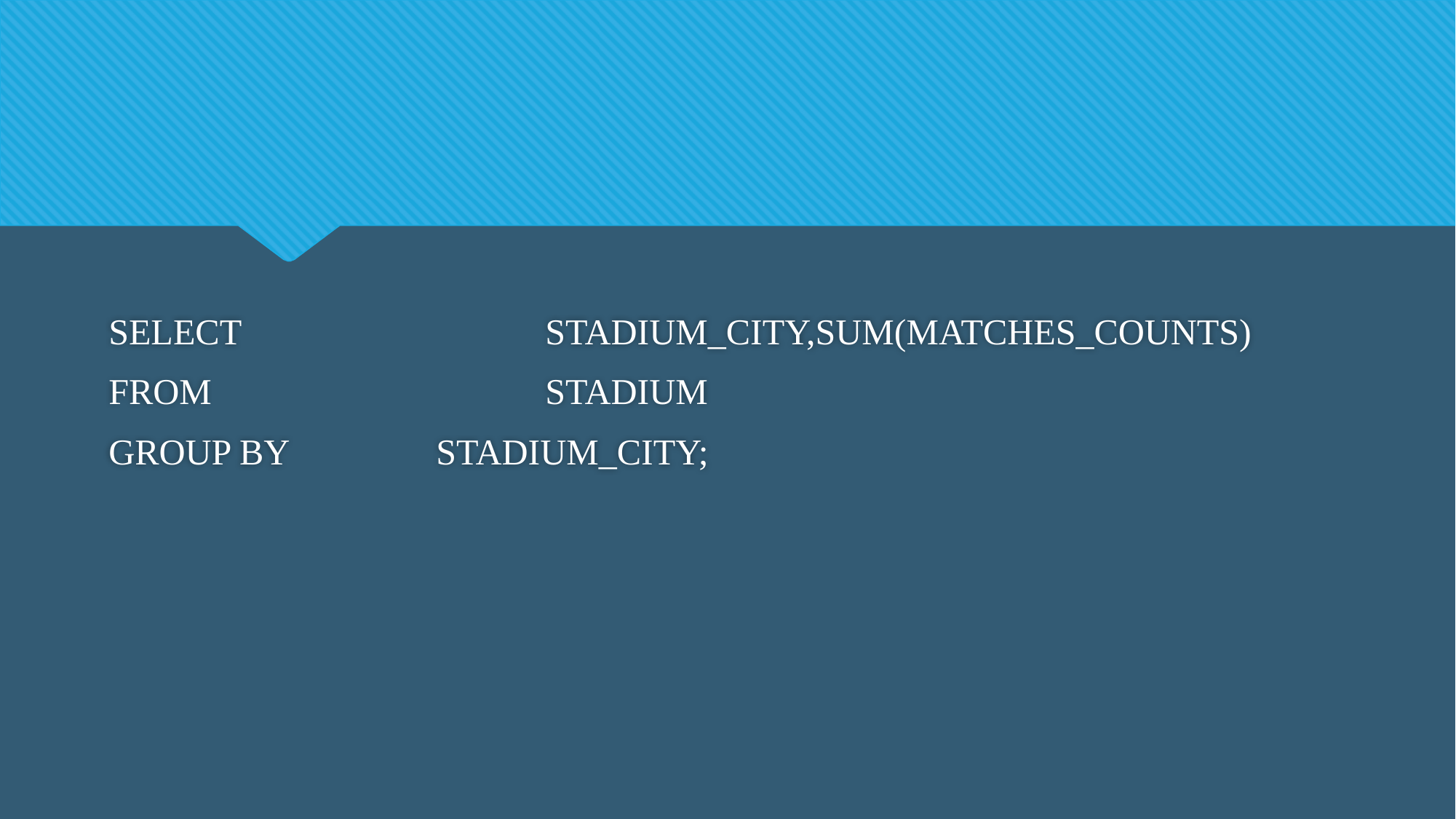

SELECT 			STADIUM_CITY,SUM(MATCHES_COUNTS)
FROM 			STADIUM
GROUP BY 		STADIUM_CITY;